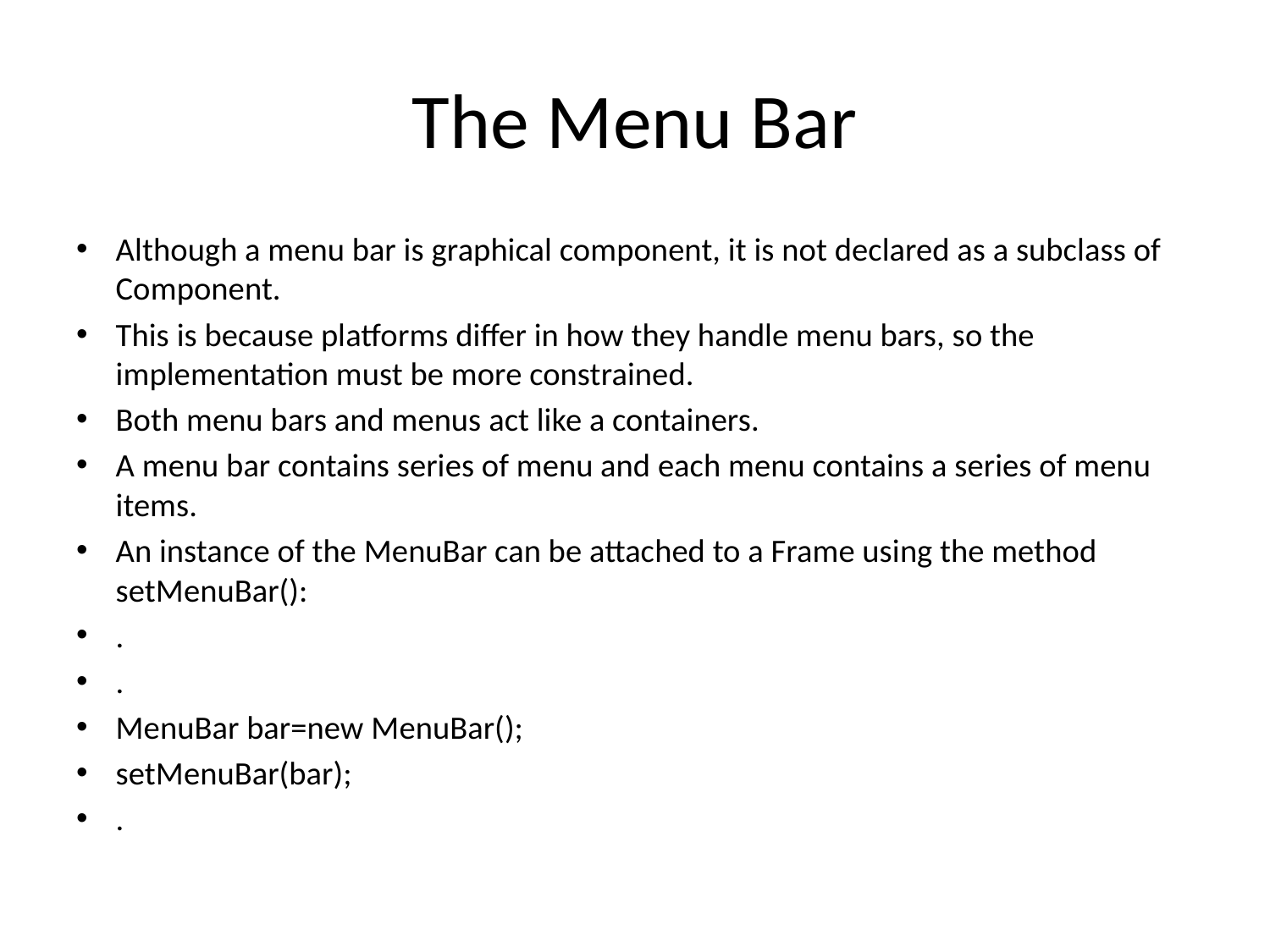

# The Menu Bar
Although a menu bar is graphical component, it is not declared as a subclass of Component.
This is because platforms differ in how they handle menu bars, so the implementation must be more constrained.
Both menu bars and menus act like a containers.
A menu bar contains series of menu and each menu contains a series of menu items.
An instance of the MenuBar can be attached to a Frame using the method setMenuBar():
.
.
MenuBar bar=new MenuBar();
setMenuBar(bar);
.